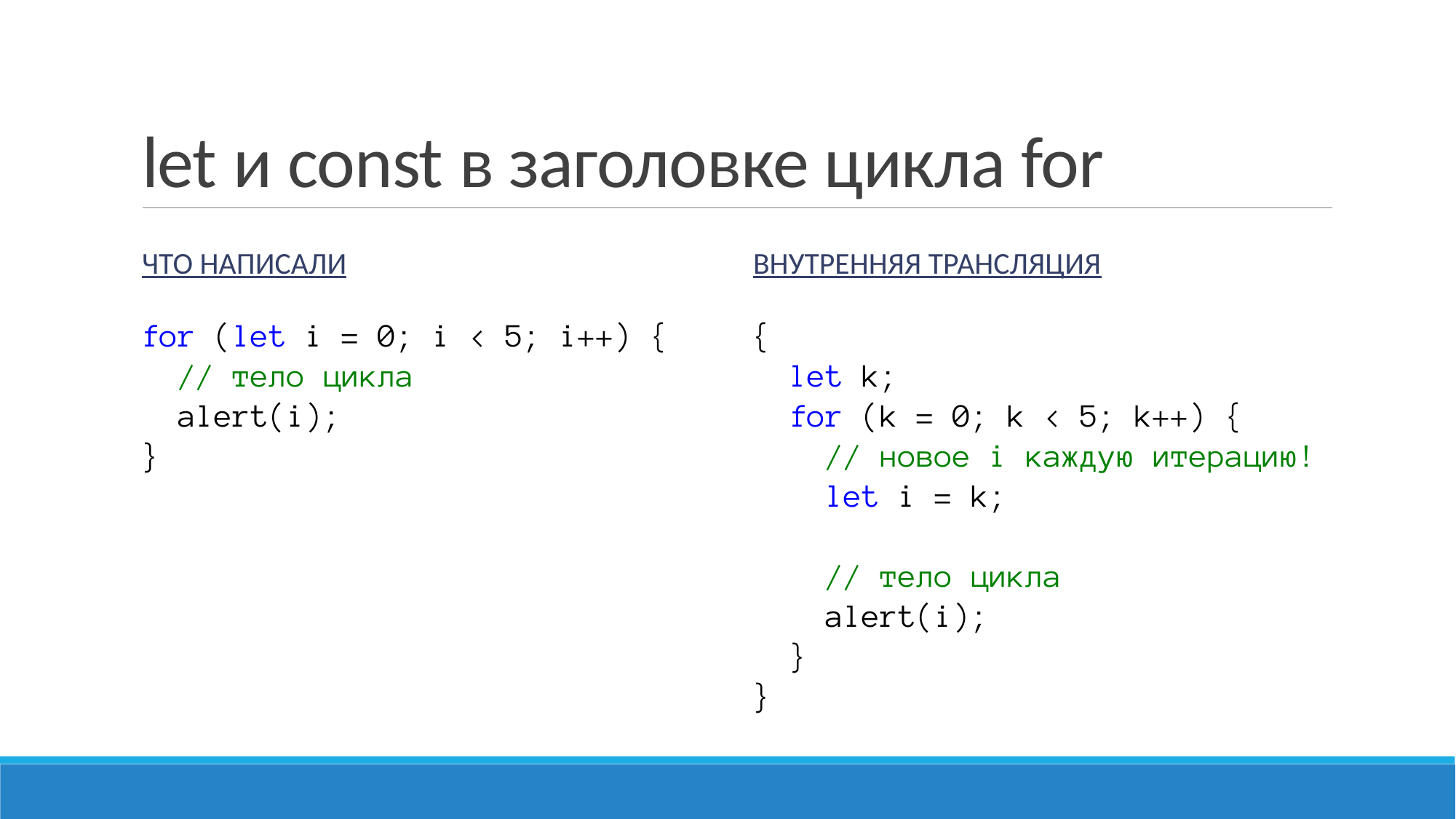

# let и const в заголовке цикла for
Что написали
Внутренняя трансляция
{
  let k;
  for (k = 0; k < 5; k++) {
    // новое i каждую итерацию!
    let i = k;

    // тело цикла
    alert(i);
  }
}
for (let i = 0; i < 5; i++) {
  // тело цикла
  alert(i);
}